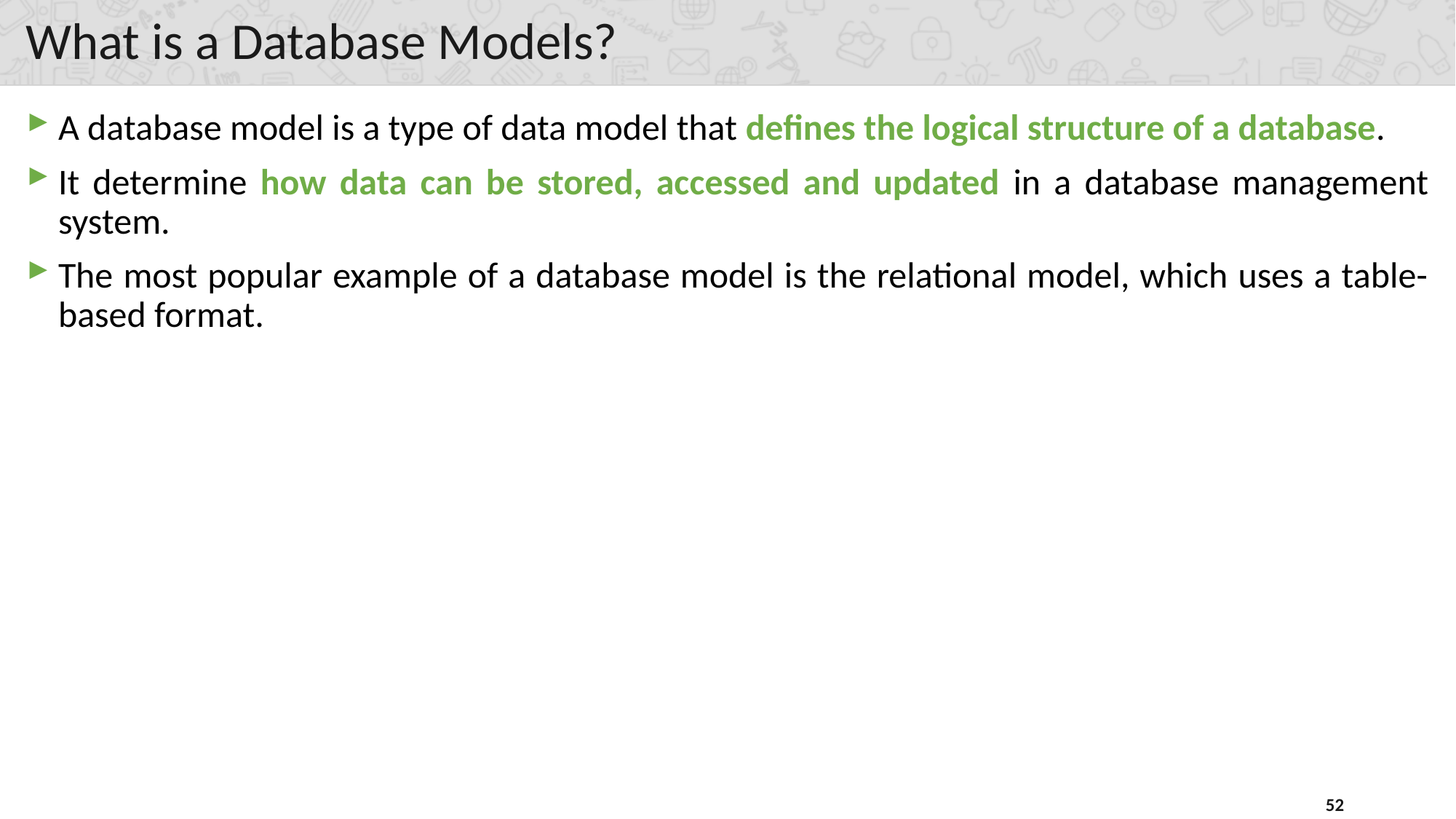

# What is a Database Models?
A database model is a type of data model that defines the logical structure of a database.
It determine how data can be stored, accessed and updated in a database management system.
The most popular example of a database model is the relational model, which uses a table-based format.